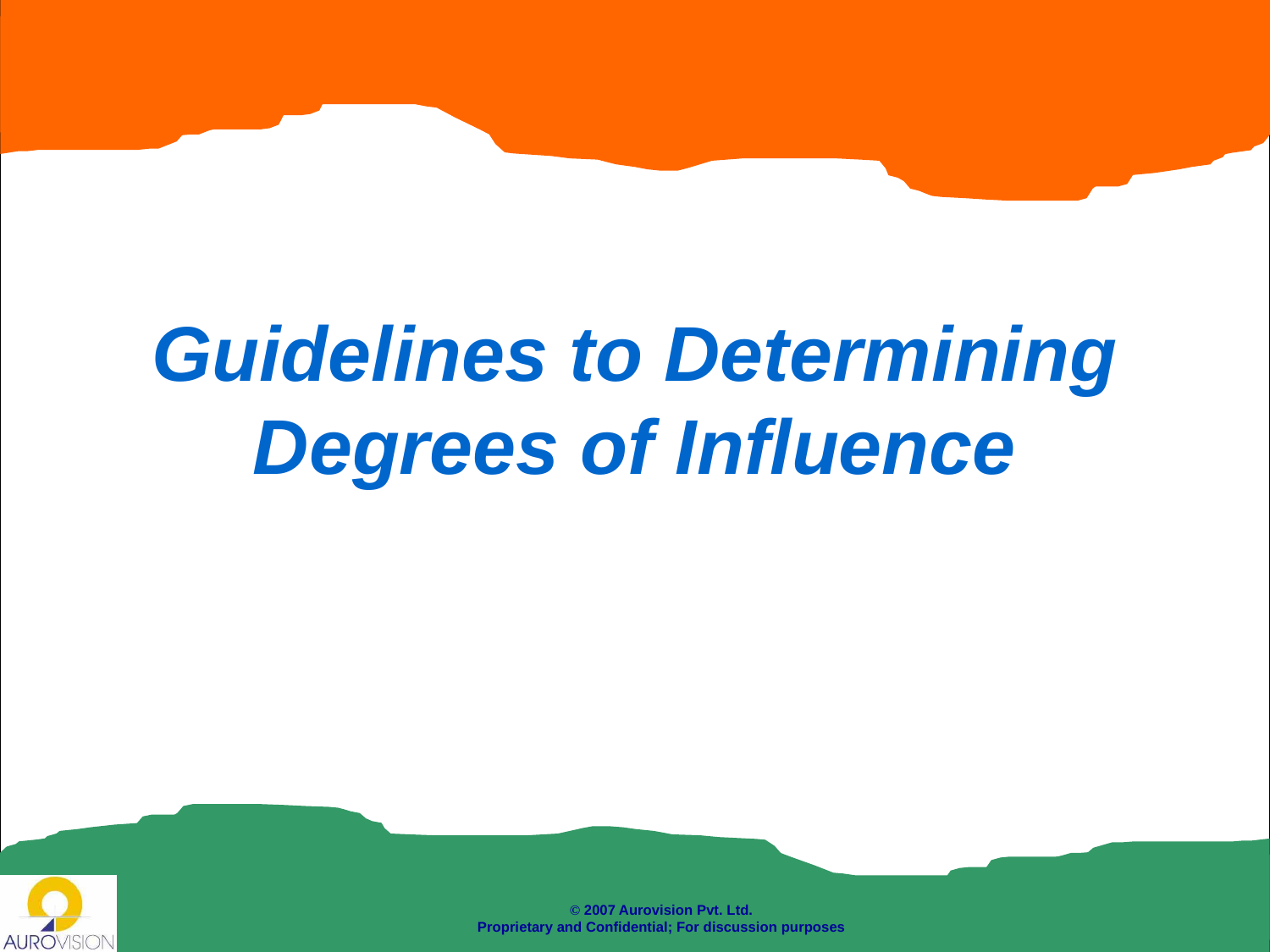

# Guidelines to Determining Degrees of Influence